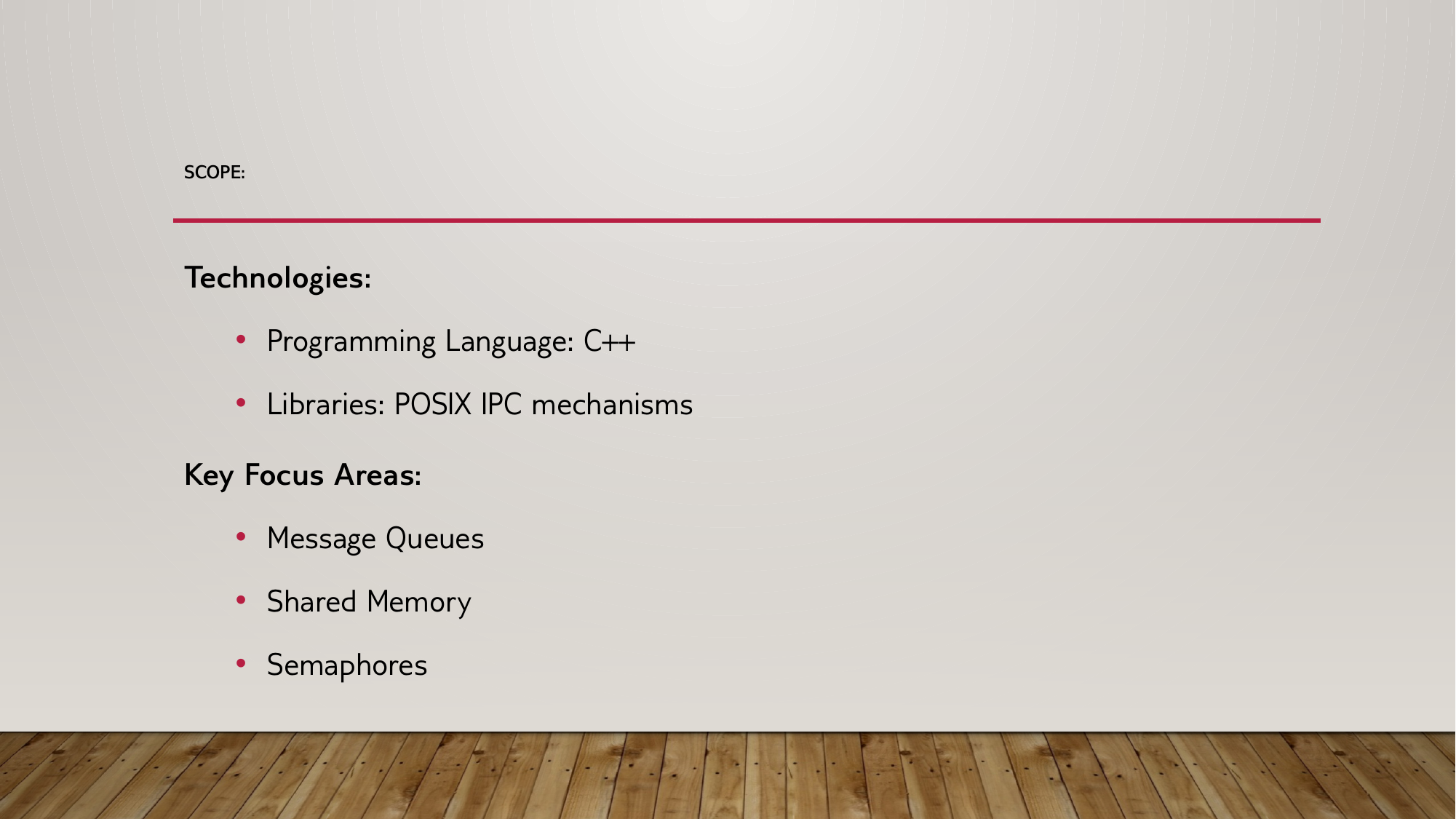

# Scope:
Technologies:
Programming Language: C++
Libraries: POSIX IPC mechanisms
Key Focus Areas:
Message Queues
Shared Memory
Semaphores